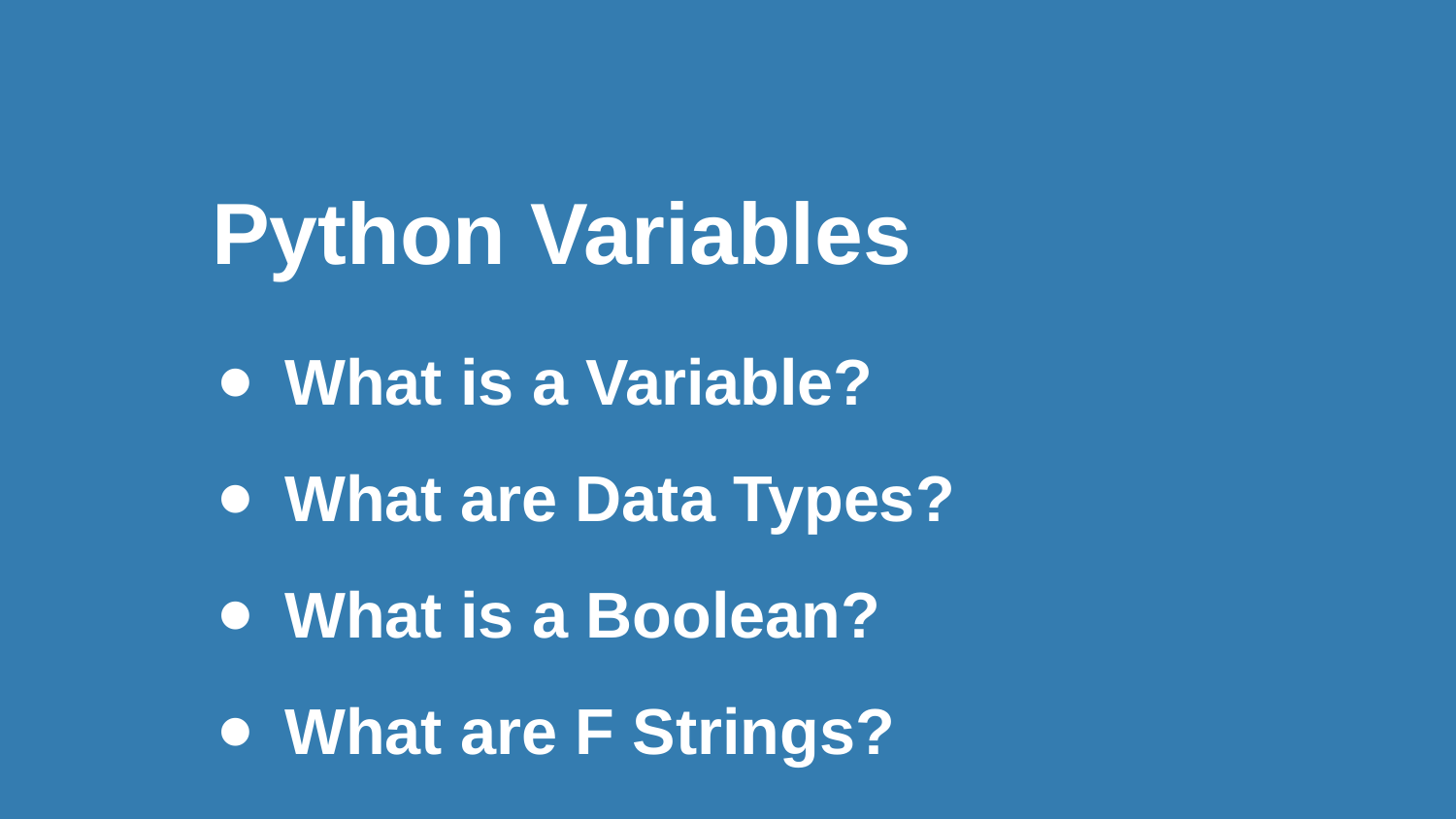

# Python Variables
What is a Variable?
What are Data Types?
What is a Boolean?
What are F Strings?